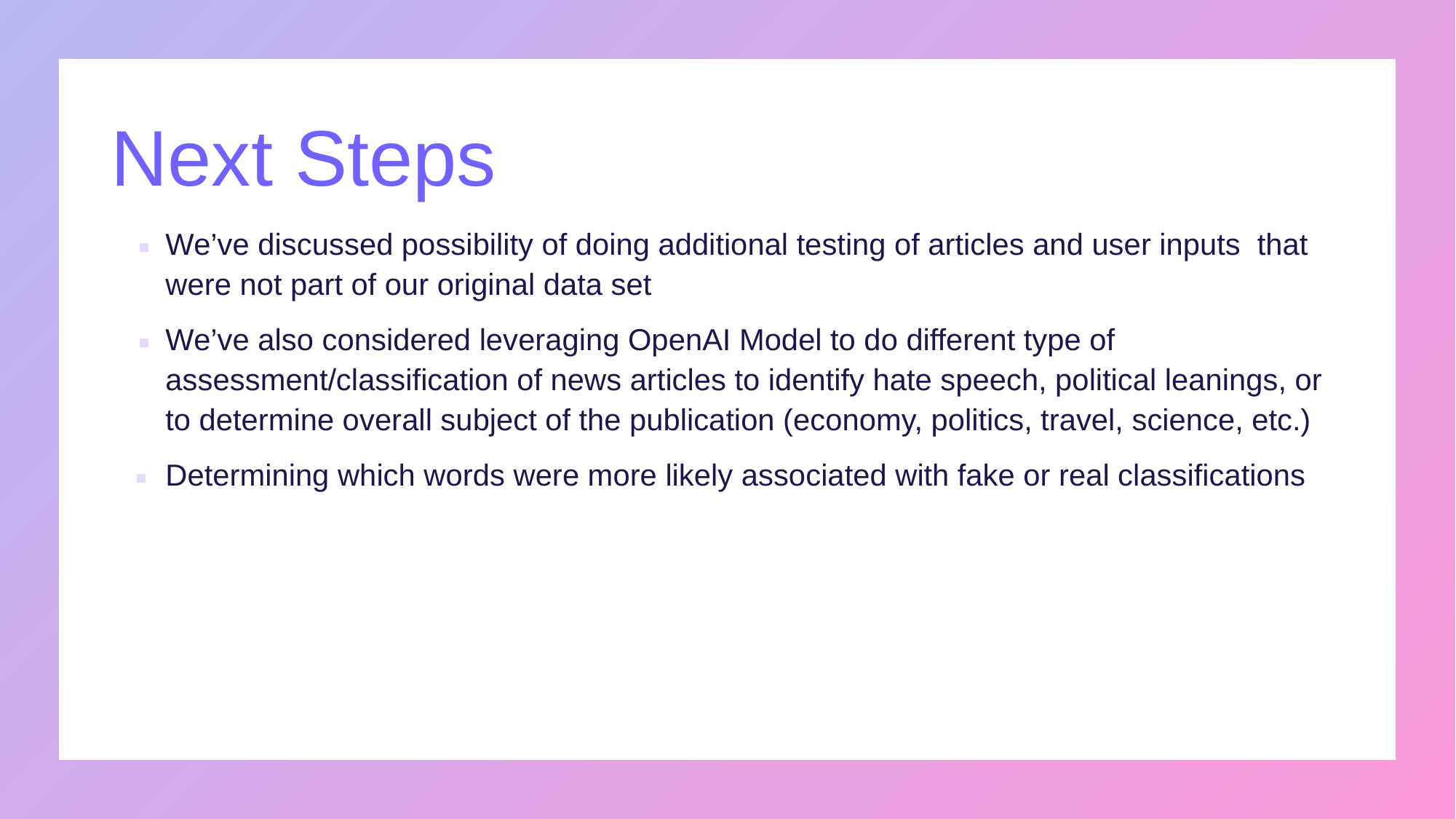

# Next Steps
We’ve discussed possibility of doing additional testing of articles and user inputs  that were not part of our original data set
We’ve also considered leveraging OpenAI Model to do different type of assessment/classification of news articles to identify hate speech, political leanings, or to determine overall subject of the publication (economy, politics, travel, science, etc.)
Determining which words were more likely associated with fake or real classifications